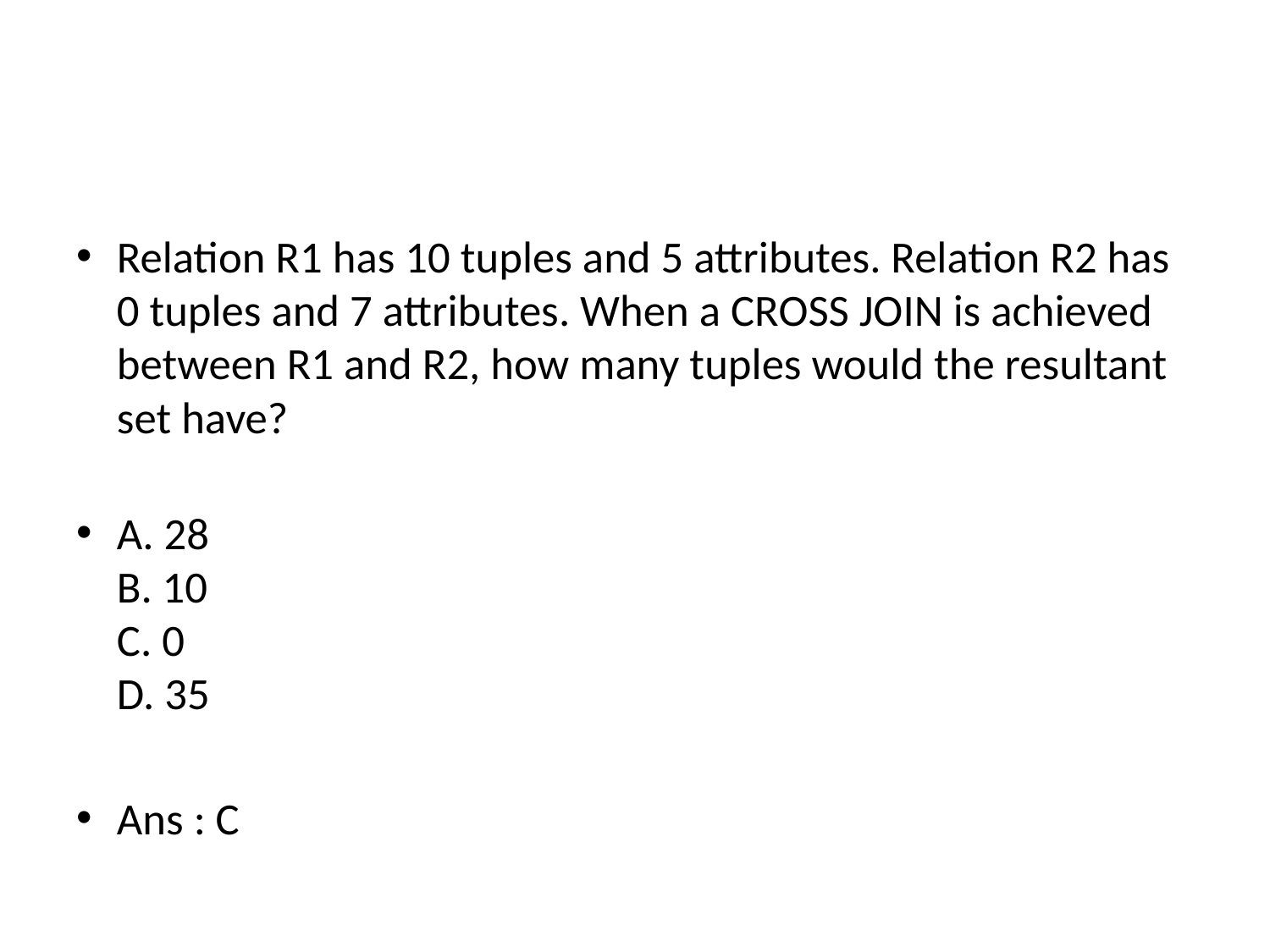

#
Relation R1 has 10 tuples and 5 attributes. Relation R2 has 0 tuples and 7 attributes. When a CROSS JOIN is achieved between R1 and R2, how many tuples would the resultant set have?
A. 28
B. 10
C. 0
D. 35

Ans : C